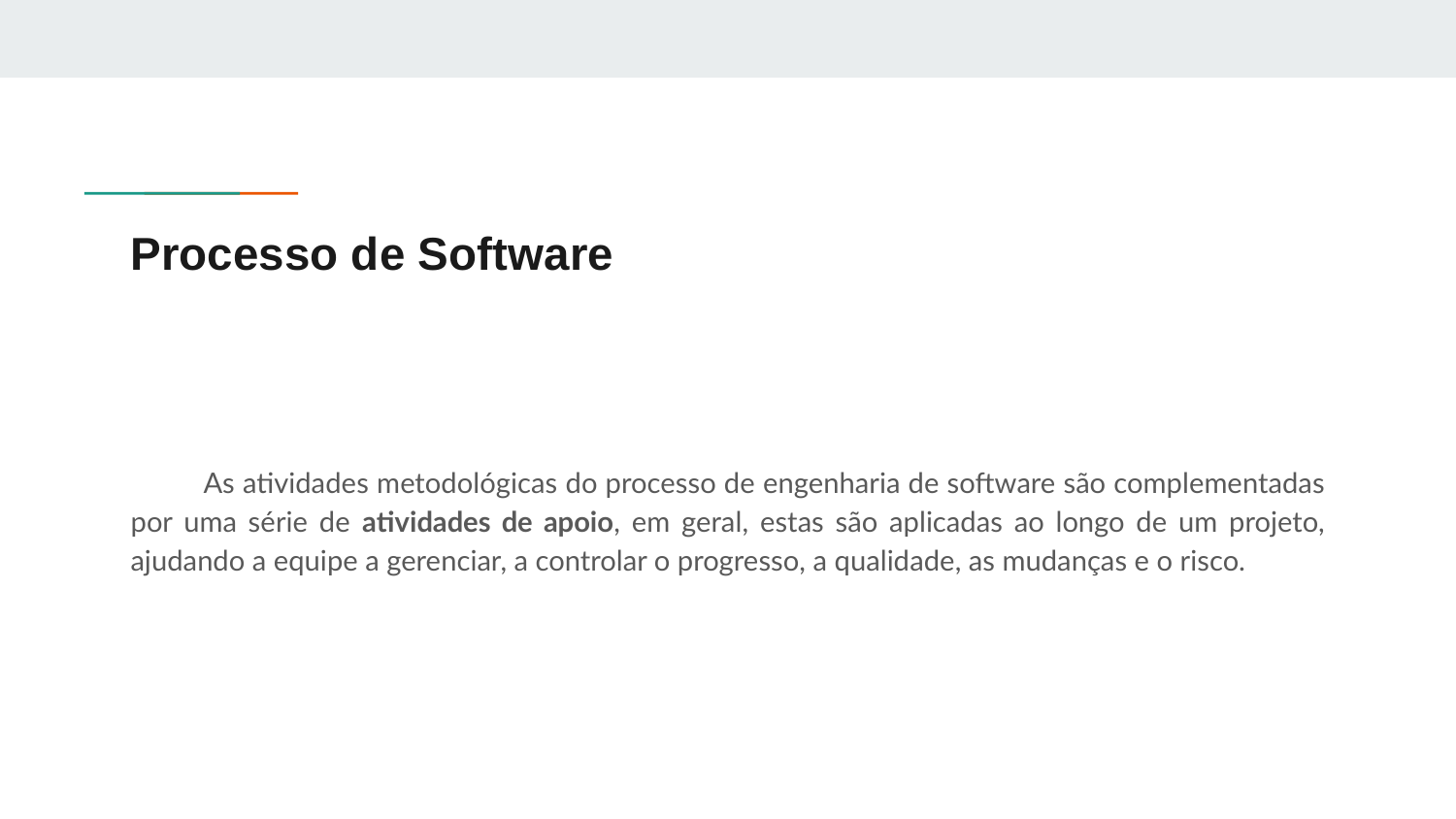

# Processo de Software
As atividades metodológicas do processo de engenharia de software são complementadas por uma série de atividades de apoio, em geral, estas são aplicadas ao longo de um projeto, ajudando a equipe a gerenciar, a controlar o progresso, a qualidade, as mudanças e o risco.